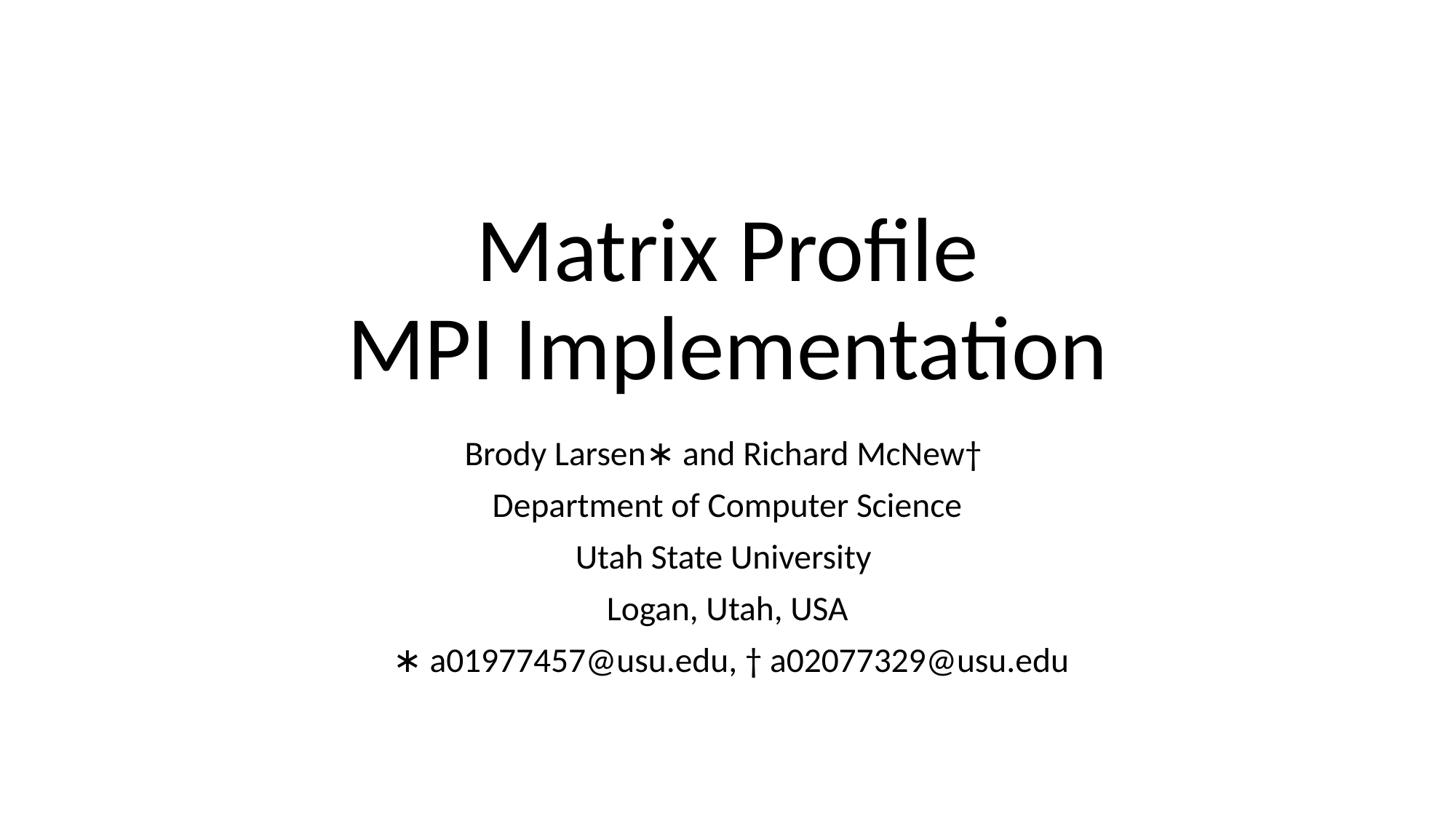

# Matrix Profile MPI Implementation
Brody Larsen∗ and Richard McNew†
Department of Computer Science
Utah State University
Logan, Utah, USA
 ∗ a01977457@usu.edu, † a02077329@usu.edu